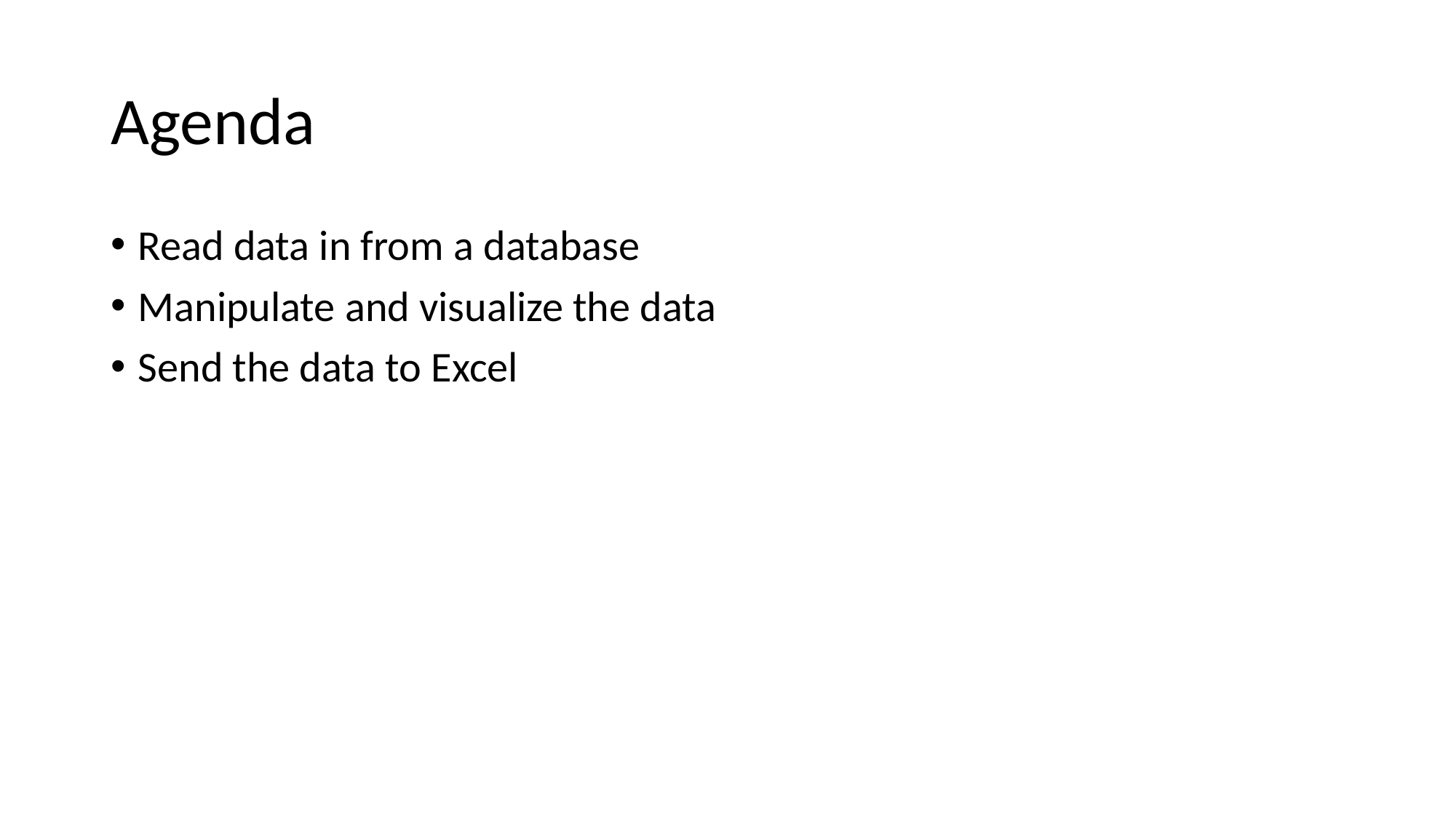

# Agenda
Read data in from a database
Manipulate and visualize the data
Send the data to Excel